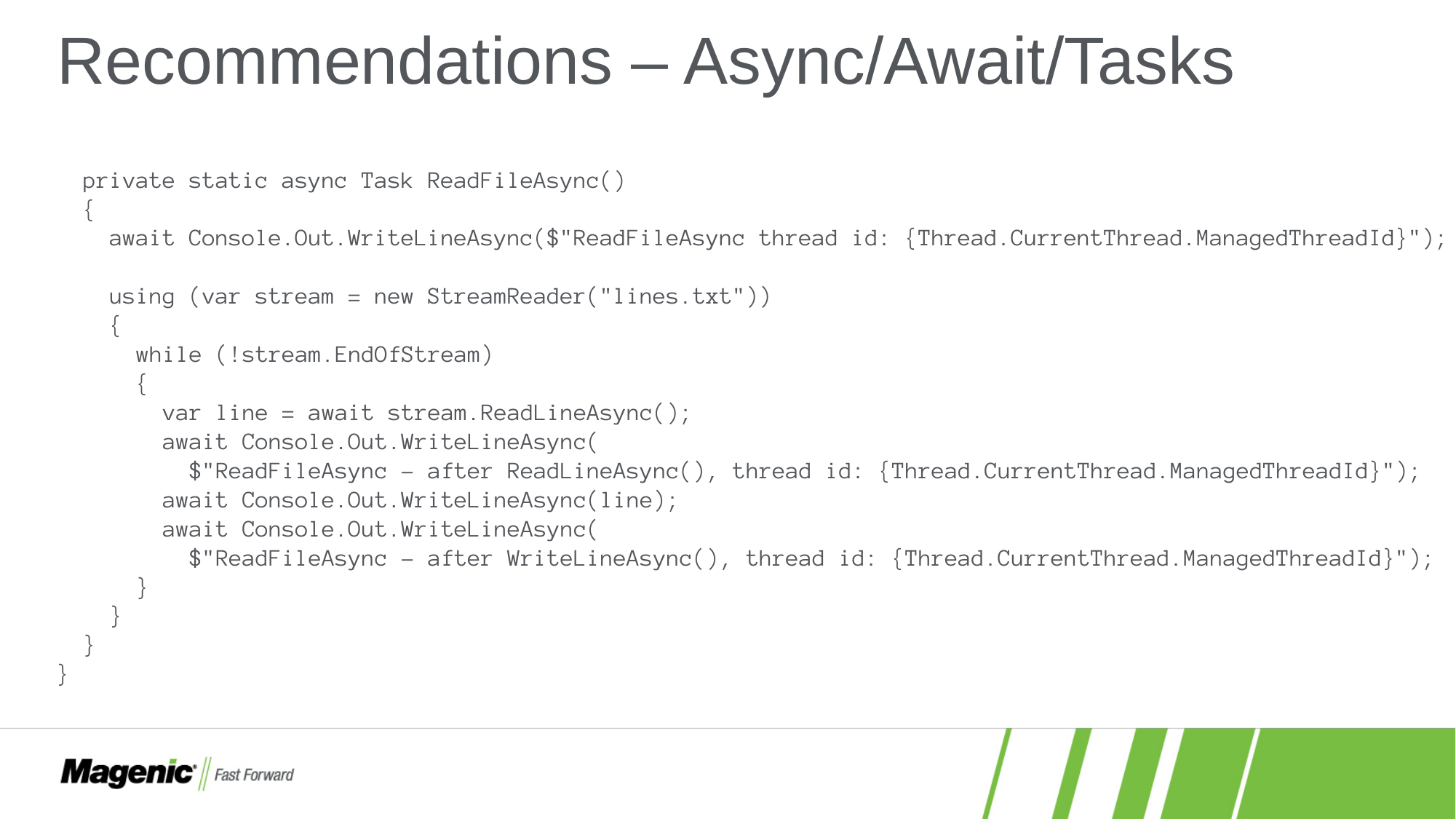

# Recommendations – Async/Await/Tasks
  private static async Task ReadFileAsync()
  {
    await Console.Out.WriteLineAsync($"ReadFileAsync thread id: {Thread.CurrentThread.ManagedThreadId}");

    using (var stream = new StreamReader("lines.txt"))
    {
      while (!stream.EndOfStream)
      {
        var line = await stream.ReadLineAsync();
        await Console.Out.WriteLineAsync(
          $"ReadFileAsync - after ReadLineAsync(), thread id: {Thread.CurrentThread.ManagedThreadId}");
        await Console.Out.WriteLineAsync(line);
        await Console.Out.WriteLineAsync(
          $"ReadFileAsync - after WriteLineAsync(), thread id: {Thread.CurrentThread.ManagedThreadId}");
      }
    }
  }
}